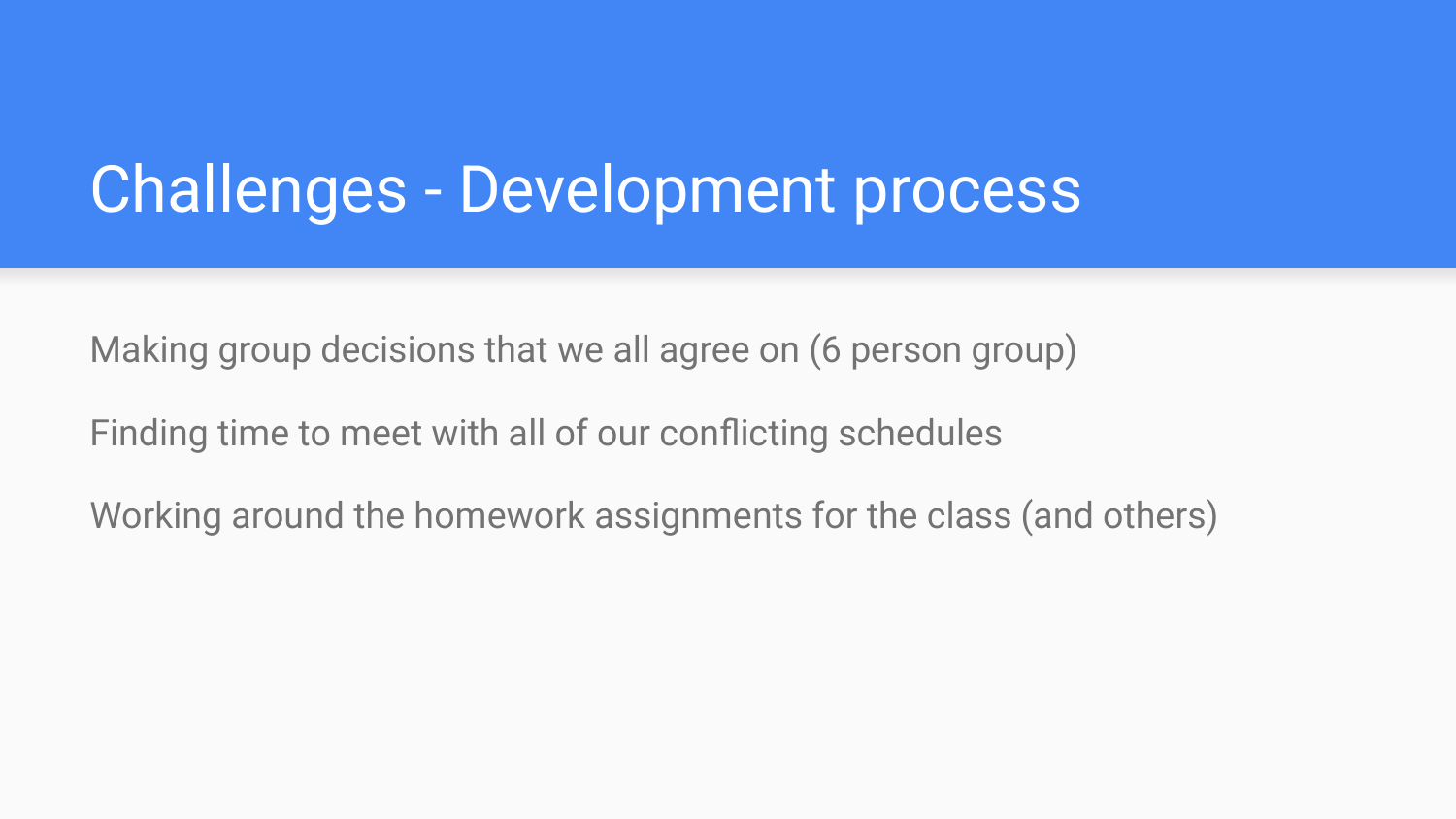

# Challenges - Development process
Making group decisions that we all agree on (6 person group)
Finding time to meet with all of our conflicting schedules
Working around the homework assignments for the class (and others)